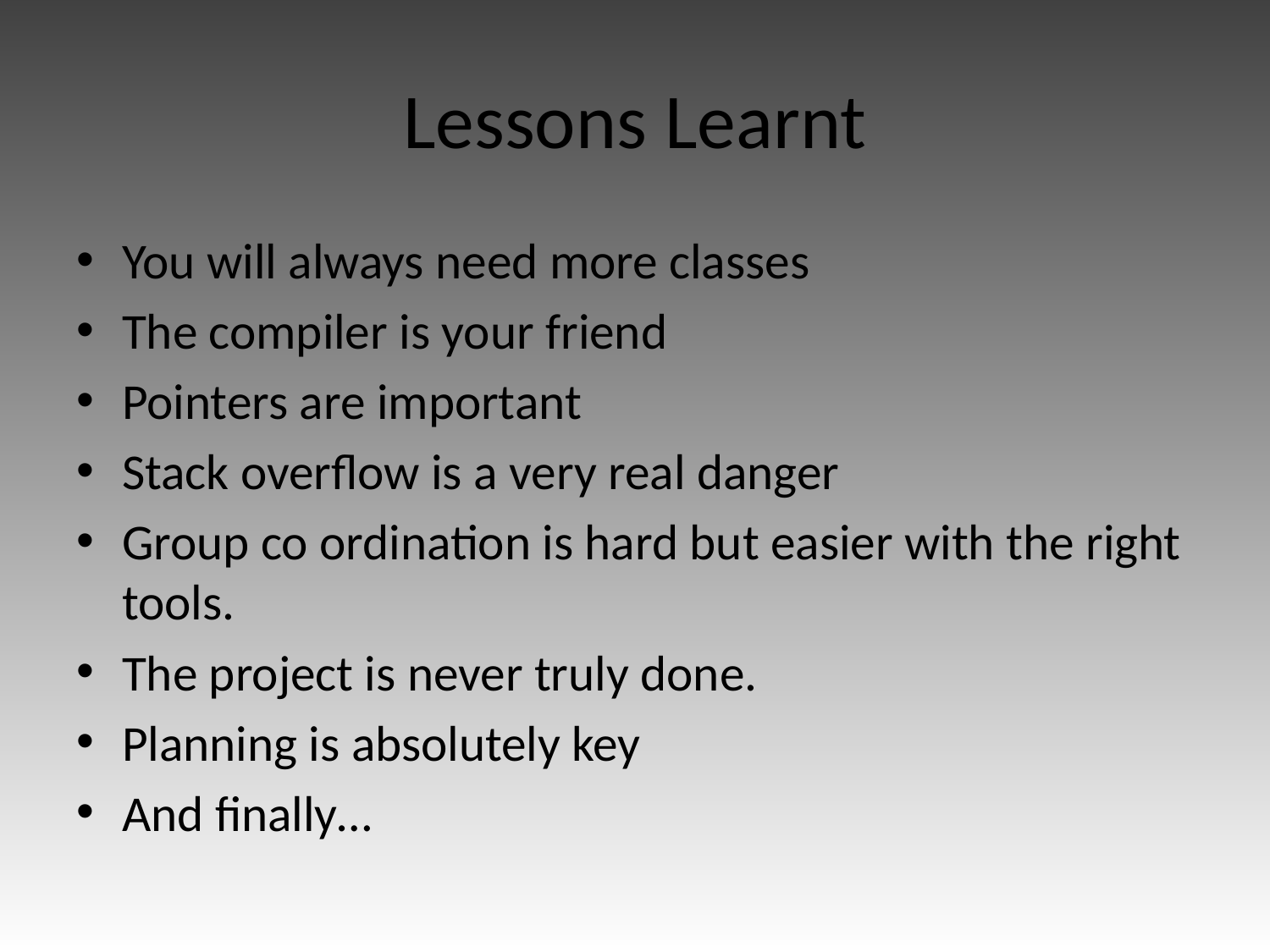

# Lessons Learnt
You will always need more classes
The compiler is your friend
Pointers are important
Stack overflow is a very real danger
Group co ordination is hard but easier with the right tools.
The project is never truly done.
Planning is absolutely key
And finally…